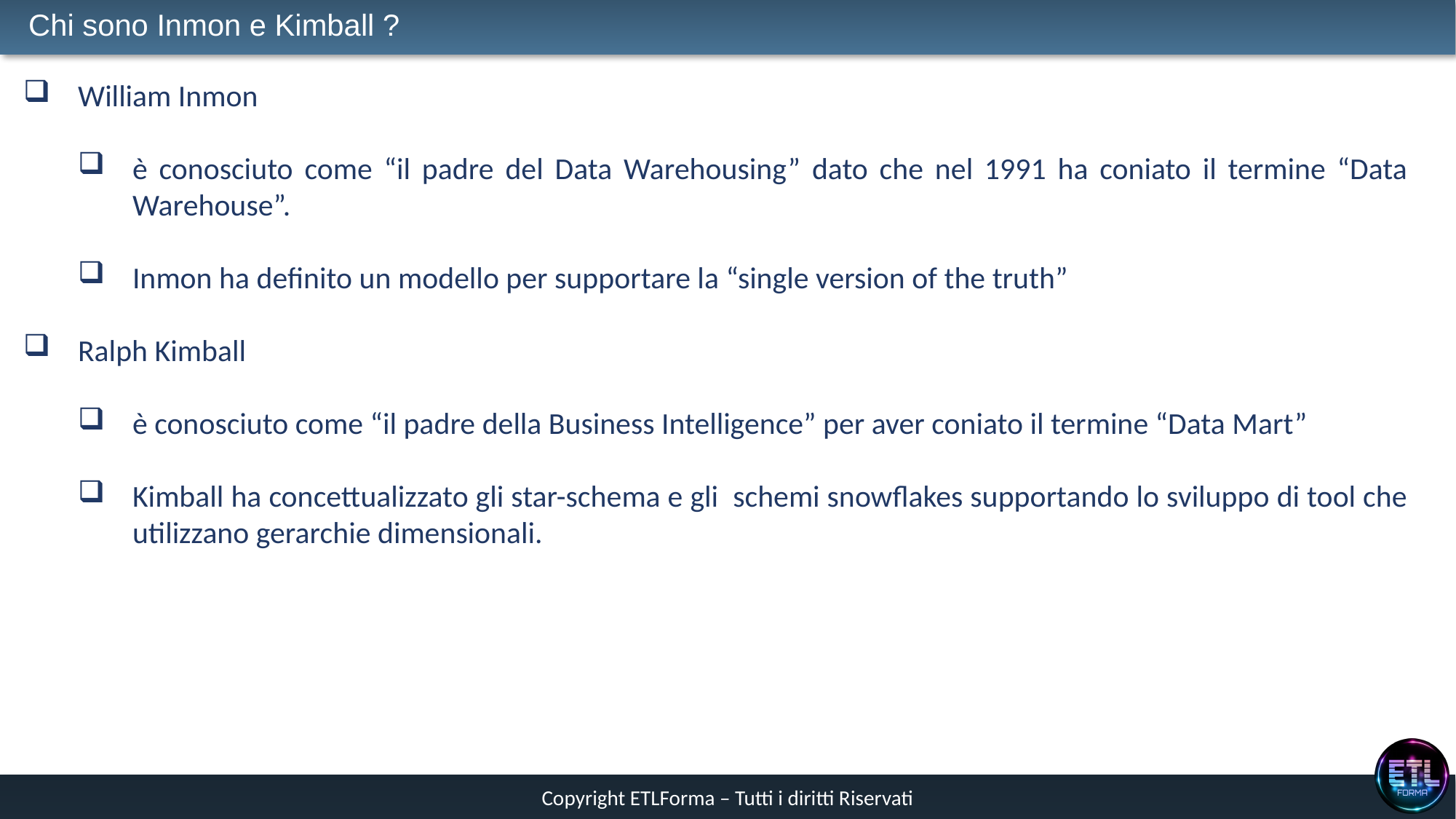

# Chi sono Inmon e Kimball ?
William Inmon

è conosciuto come “il padre del Data Warehousing” dato che nel 1991 ha coniato il termine “Data Warehouse”.

Inmon ha definito un modello per supportare la “single version of the truth”

Ralph Kimball

è conosciuto come “il padre della Business Intelligence” per aver coniato il termine “Data Mart”

Kimball ha concettualizzato gli star-schema e gli  schemi snowflakes supportando lo sviluppo di tool che utilizzano gerarchie dimensionali.